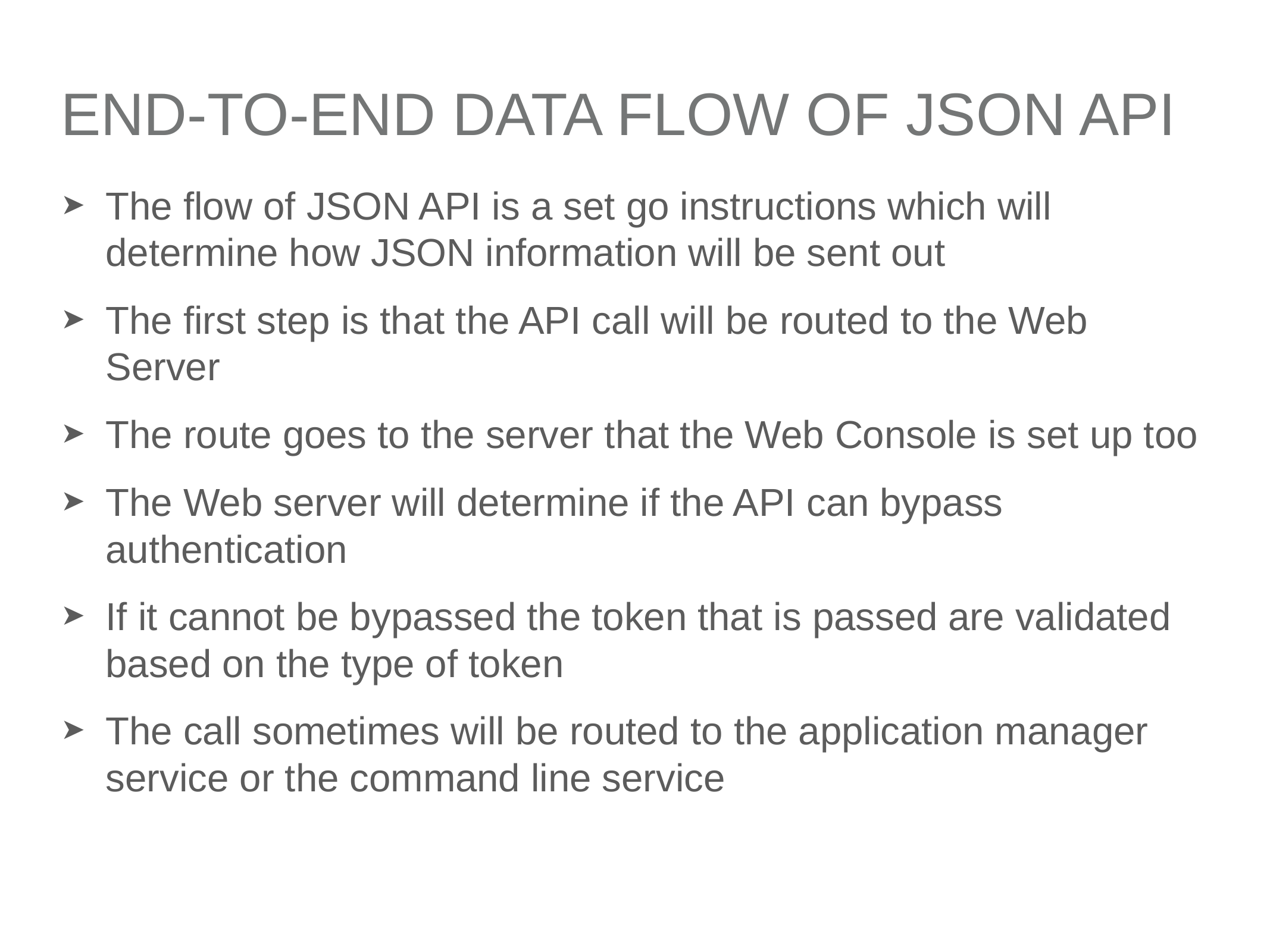

# End-to-end data flow of JSON API

The flow of JSON API is a set go instructions which will determine how JSON information will be sent out
The first step is that the API call will be routed to the Web Server
The route goes to the server that the Web Console is set up too
The Web server will determine if the API can bypass authentication
If it cannot be bypassed the token that is passed are validated based on the type of token
The call sometimes will be routed to the application manager service or the command line service